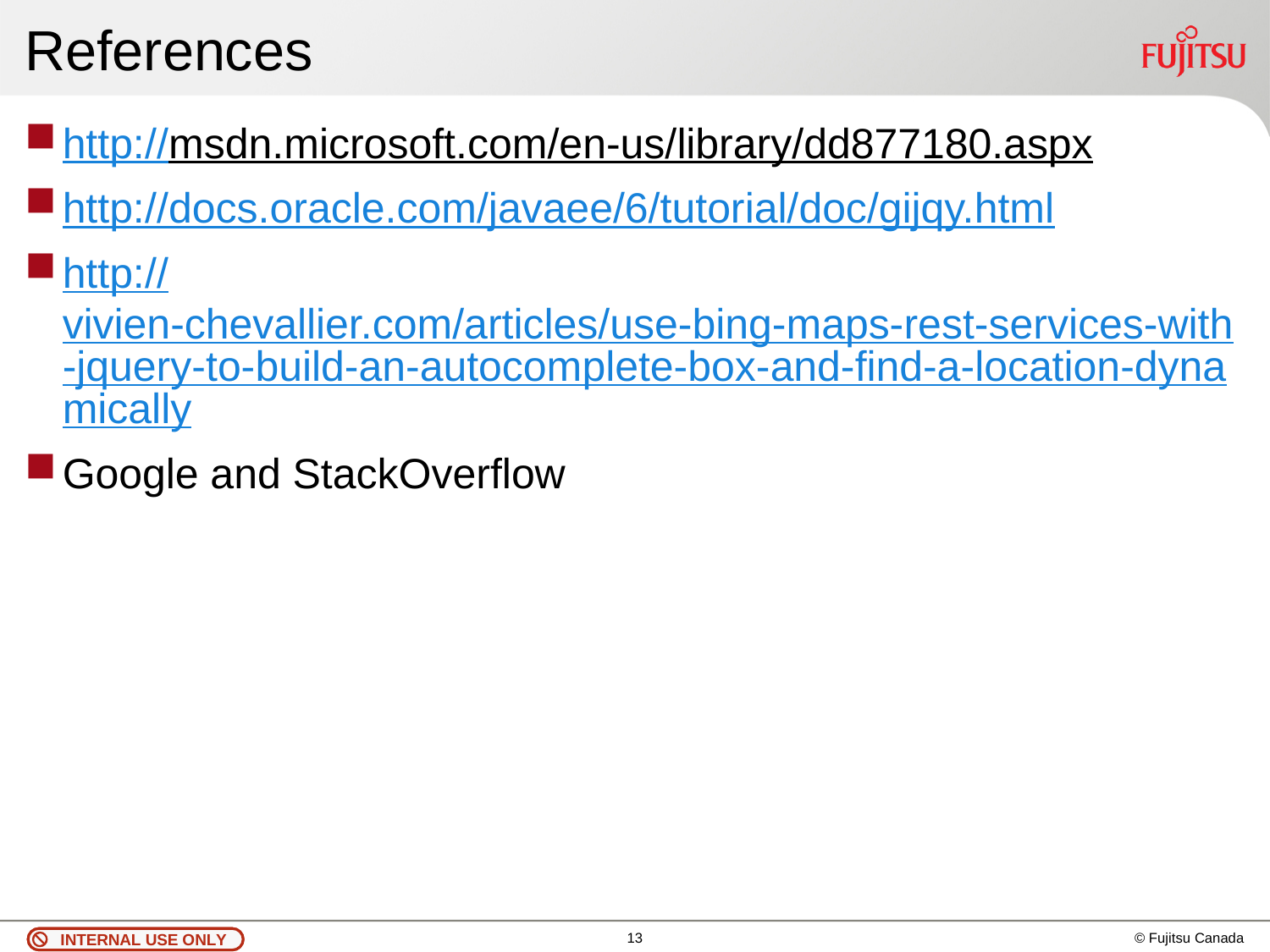

# References
http://msdn.microsoft.com/en-us/library/dd877180.aspx
http://docs.oracle.com/javaee/6/tutorial/doc/gijqy.html
http://vivien-chevallier.com/articles/use-bing-maps-rest-services-with-jquery-to-build-an-autocomplete-box-and-find-a-location-dynamically
Google and StackOverflow